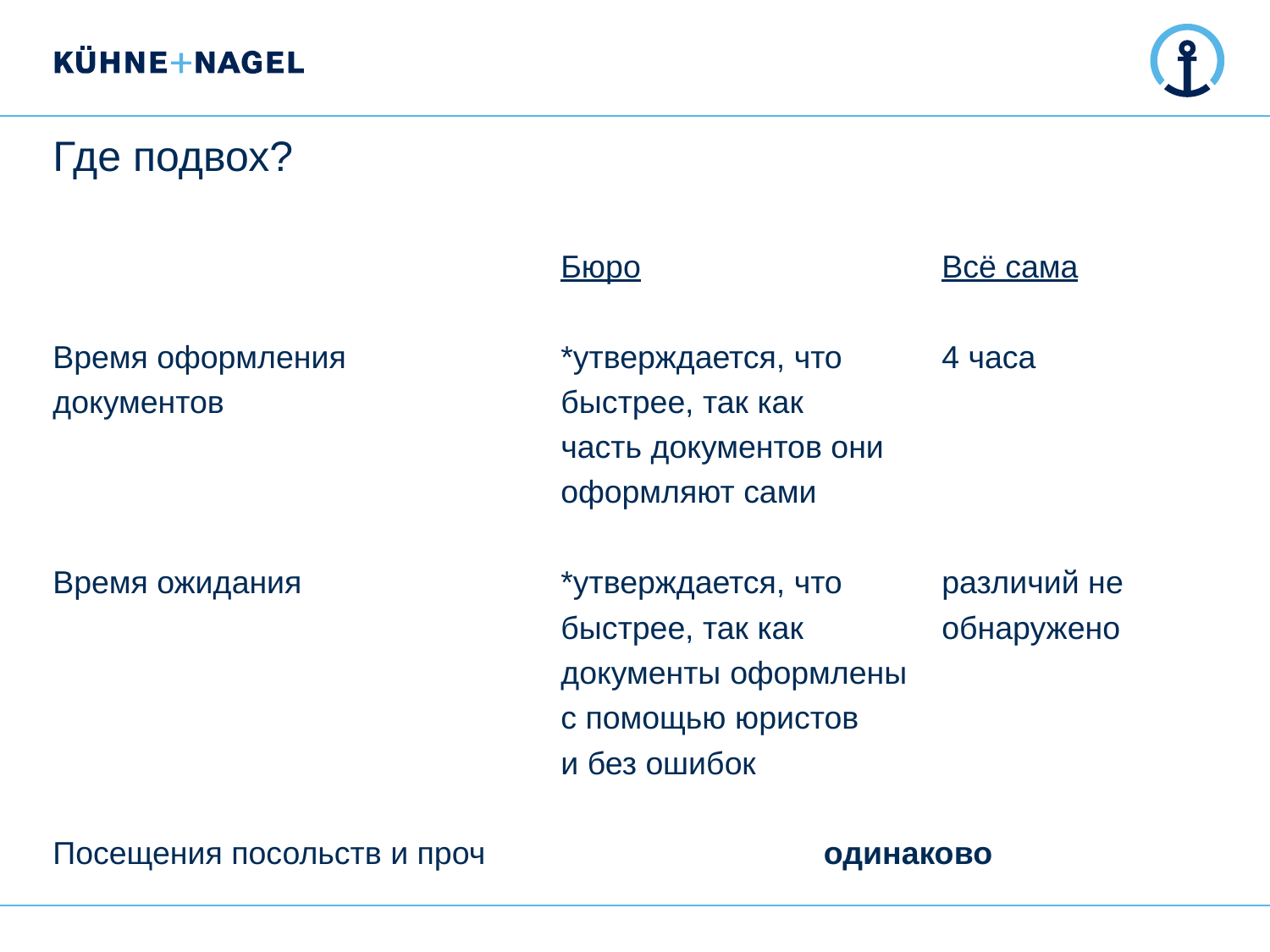

# Где подвох?
				Бюро			Всё сама

Время оформления		*утверждается, что 	4 часа
документов			быстрее, так как
				часть документов они
				оформляют сами

Время ожидания			*утверждается, что 	различий не
				быстрее, так как 		обнаружено
				документы оформлены
				с помощью юристов
				и без ошибок

Посещения посольств и проч			 одинаково